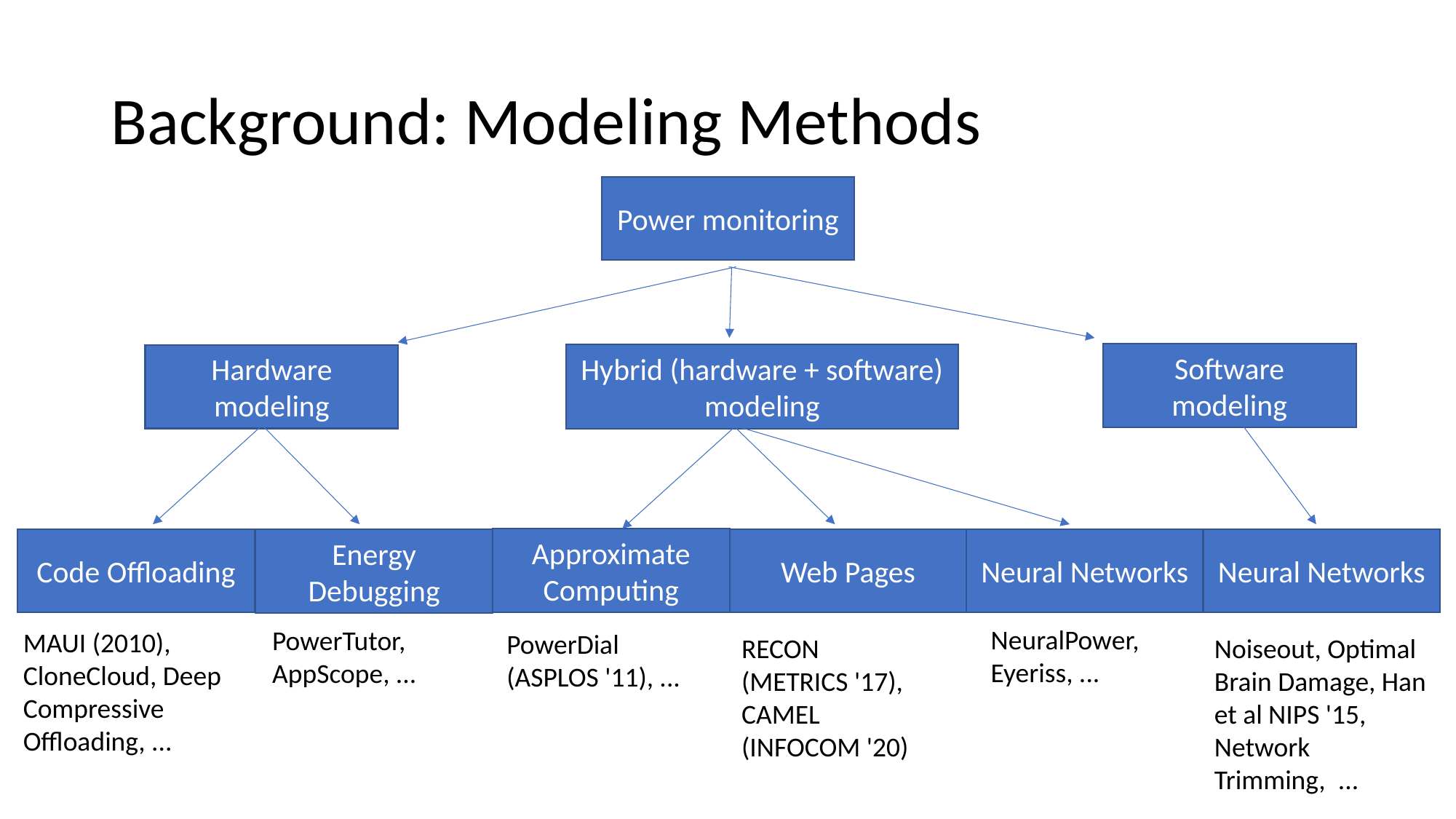

# Background: Modeling Methods
Power monitoring
Software modeling
Hybrid (hardware + software) modeling
Hardware modeling
Approximate Computing
Code Offloading
Web Pages
Neural Networks
Neural Networks
Energy Debugging
NeuralPower, Eyeriss, ...
PowerTutor, AppScope, ...
MAUI (2010), CloneCloud, Deep Compressive Offloading, ...
PowerDial (ASPLOS '11), ...
Noiseout, Optimal Brain Damage, Han et al NIPS '15, Network Trimming,  ...
RECON (METRICS '17), CAMEL (INFOCOM '20)